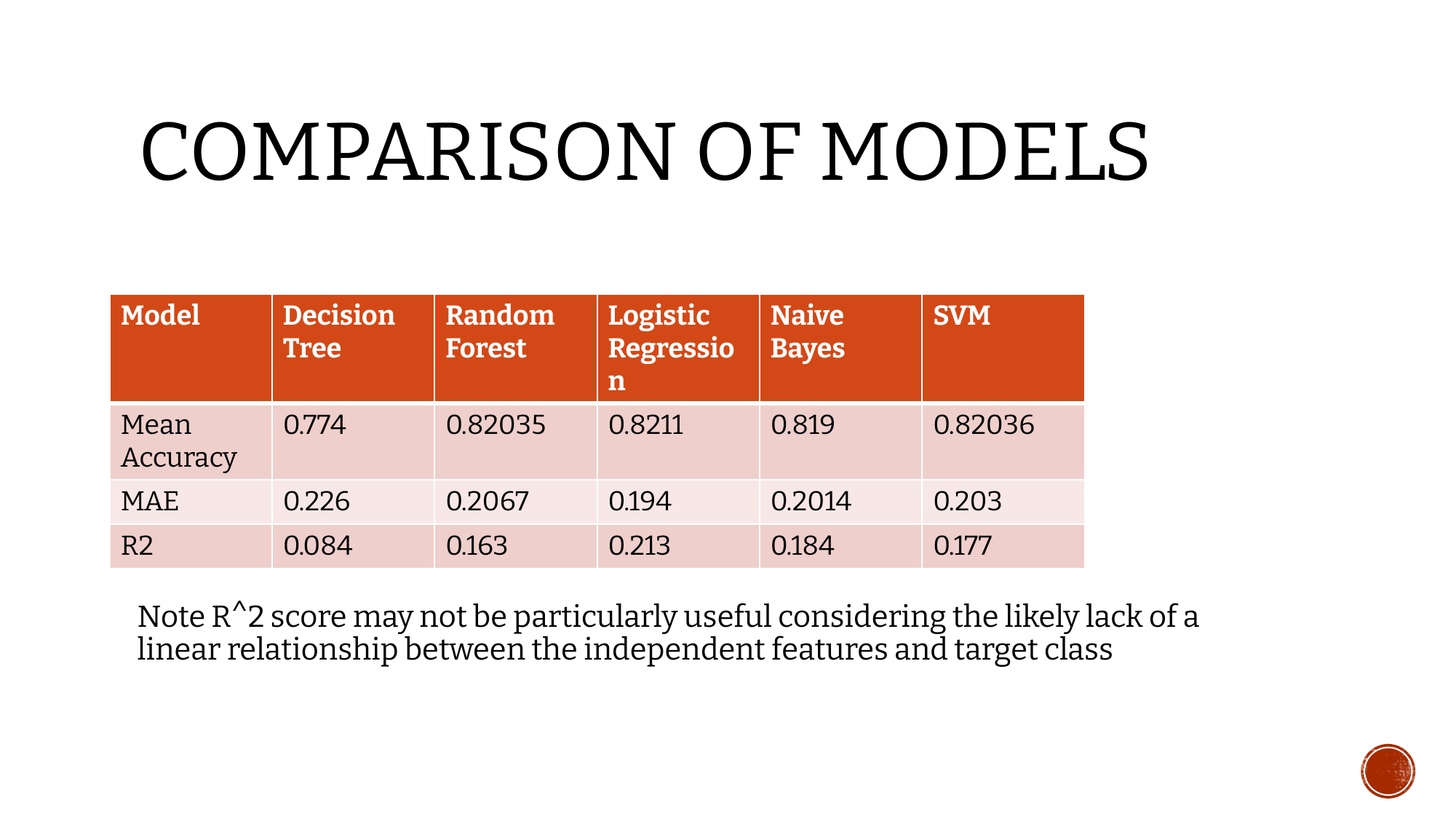

# Comparison of models
| Model | Decision Tree | Random Forest | Logistic Regression | Naive Bayes | SVM |
| --- | --- | --- | --- | --- | --- |
| Mean Accuracy | 0.774 | 0.82035 | 0.8211 | 0.819 | 0.82036 |
| MAE | 0.226 | 0.2067 | 0.194 | 0.2014 | 0.203 |
| R2 | 0.084 | 0.163 | 0.213 | 0.184 | 0.177 |
Note R^2 score may not be particularly useful considering the likely lack of a linear relationship between the independent features and target class